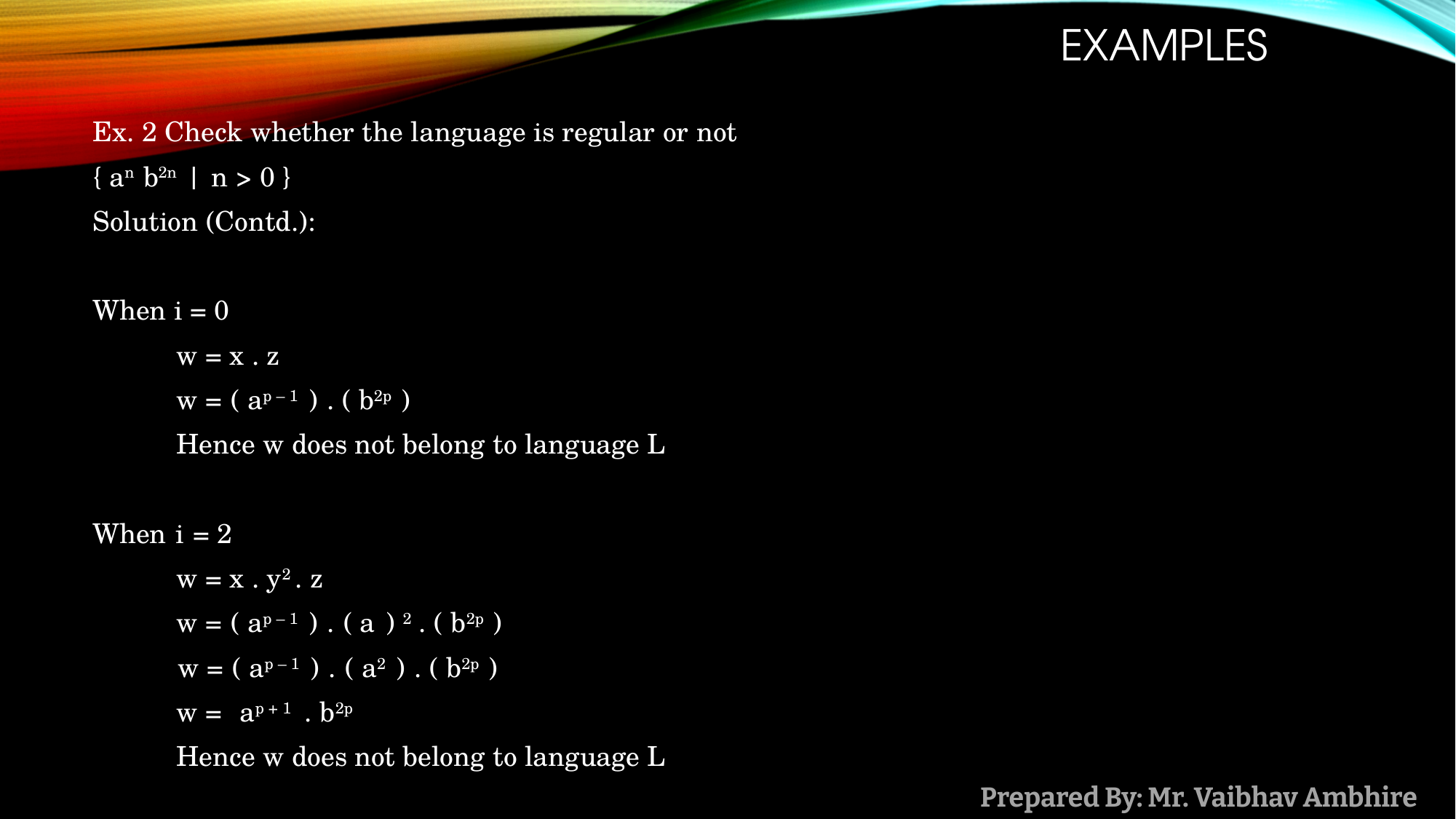

# Examples
Ex. 2 Check whether the language is regular or not
{ an b2n | n > 0 }
Solution (Contd.):

When i = 0
          w = x . z
          w = ( ap – 1  ) . ( b2p )
          Hence w does not belong to language L

When i = 2
          w = x . y2 . z
          w = ( ap – 1  ) . ( a  ) 2 . ( b2p )
          w = ( ap – 1  ) . ( a2  ) . ( b2p )
          w =  ap + 1  . b2p
          Hence w does not belong to language L